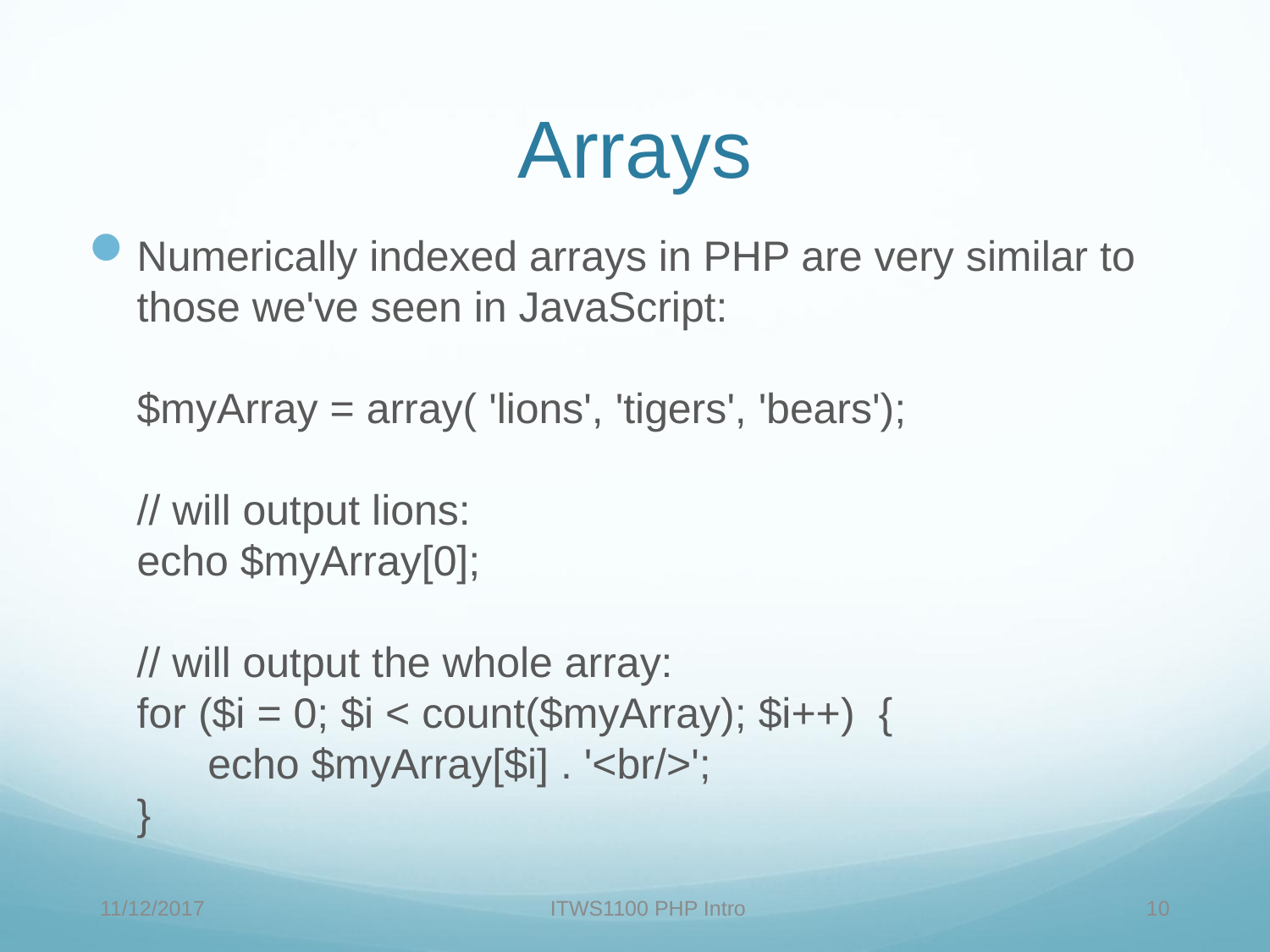

Arrays
Numerically indexed arrays in PHP are very similar to those we've seen in JavaScript:
$myArray = array( 'lions', 'tigers', 'bears');
// will output lions:
echo $myArray[0];
// will output the whole array:
for ($i = 0; $i < count($myArray); $i++)  {
      echo $myArray[$i] . '<br/>';
}
11/12/2017
ITWS1100 PHP Intro
10